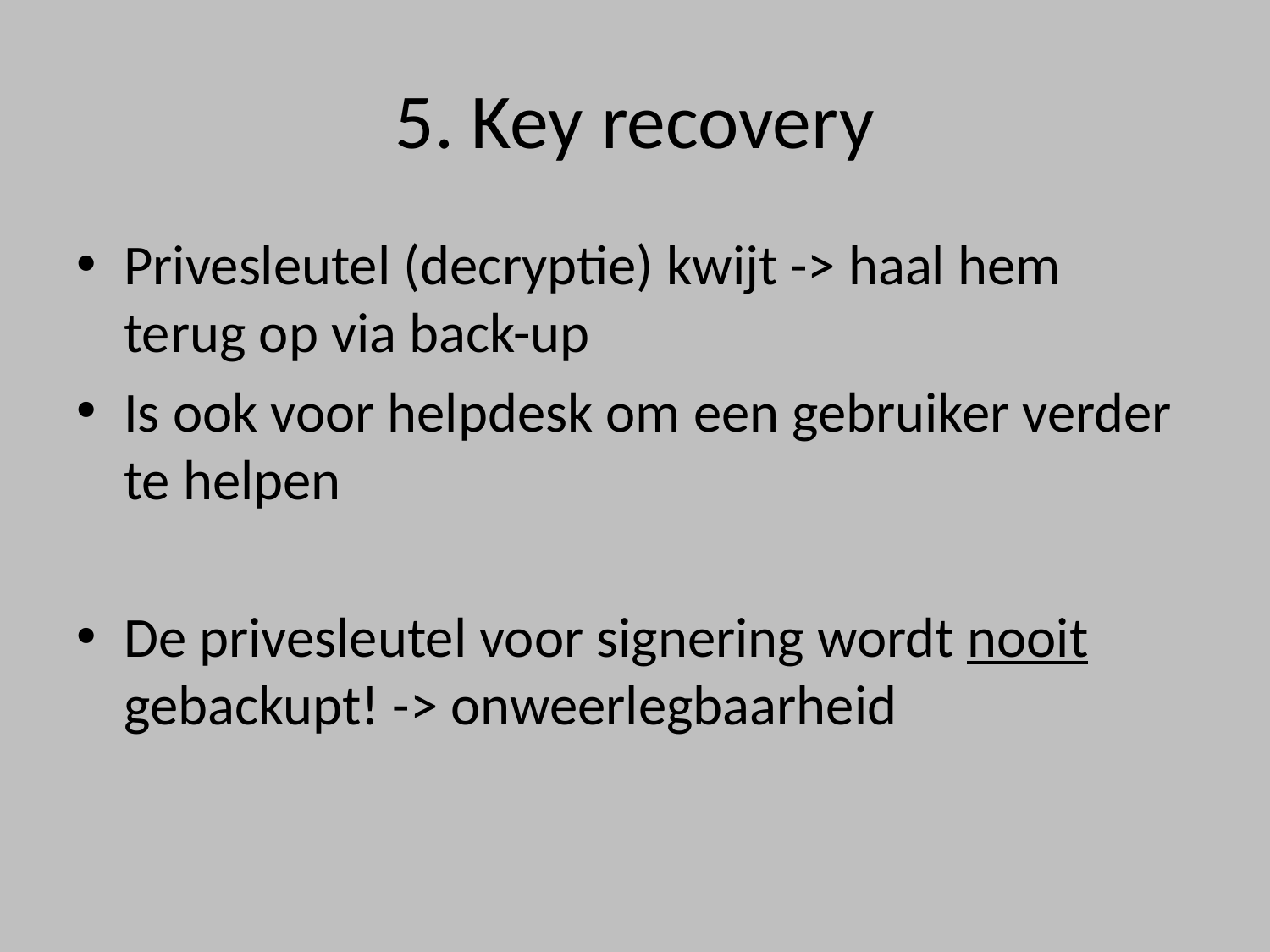

# 5. Key recovery
Privesleutel (decryptie) kwijt -> haal hem terug op via back-up
Is ook voor helpdesk om een gebruiker verder te helpen

De privesleutel voor signering wordt nooit gebackupt! -> onweerlegbaarheid